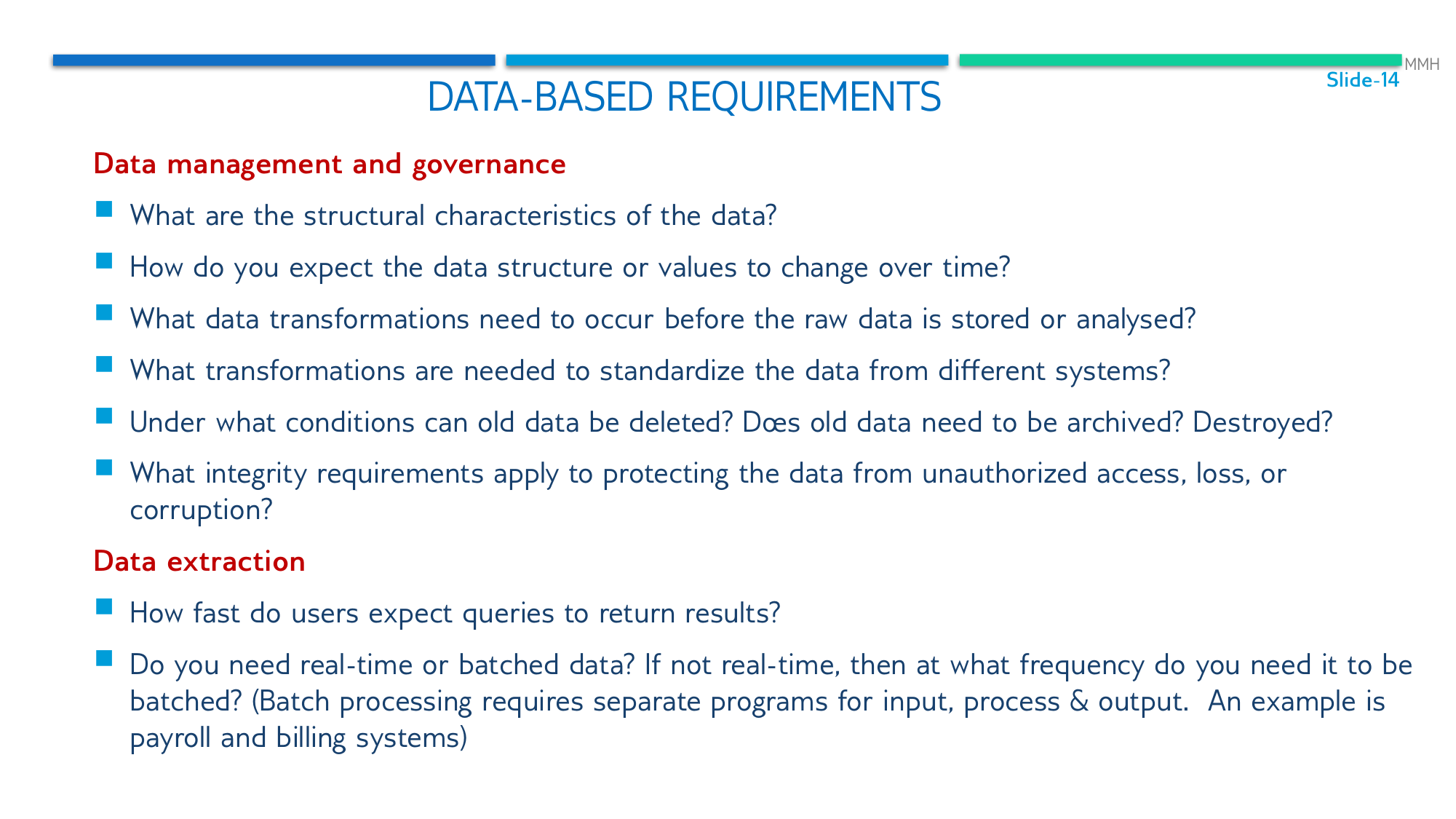

Slide-14
  MMH
Data-based requirements
Data management and governance
What are the structural characteristics of the data?
How do you expect the data structure or values to change over time?
What data transformations need to occur before the raw data is stored or analysed?
What transformations are needed to standardize the data from different systems?
Under what conditions can old data be deleted? Does old data need to be archived? Destroyed?
What integrity requirements apply to protecting the data from unauthorized access, loss, or corruption?
Data extraction
How fast do users expect queries to return results?
Do you need real-time or batched data? If not real-time, then at what frequency do you need it to be batched? (Batch processing requires separate programs for input, process & output.  An example is payroll and billing systems)